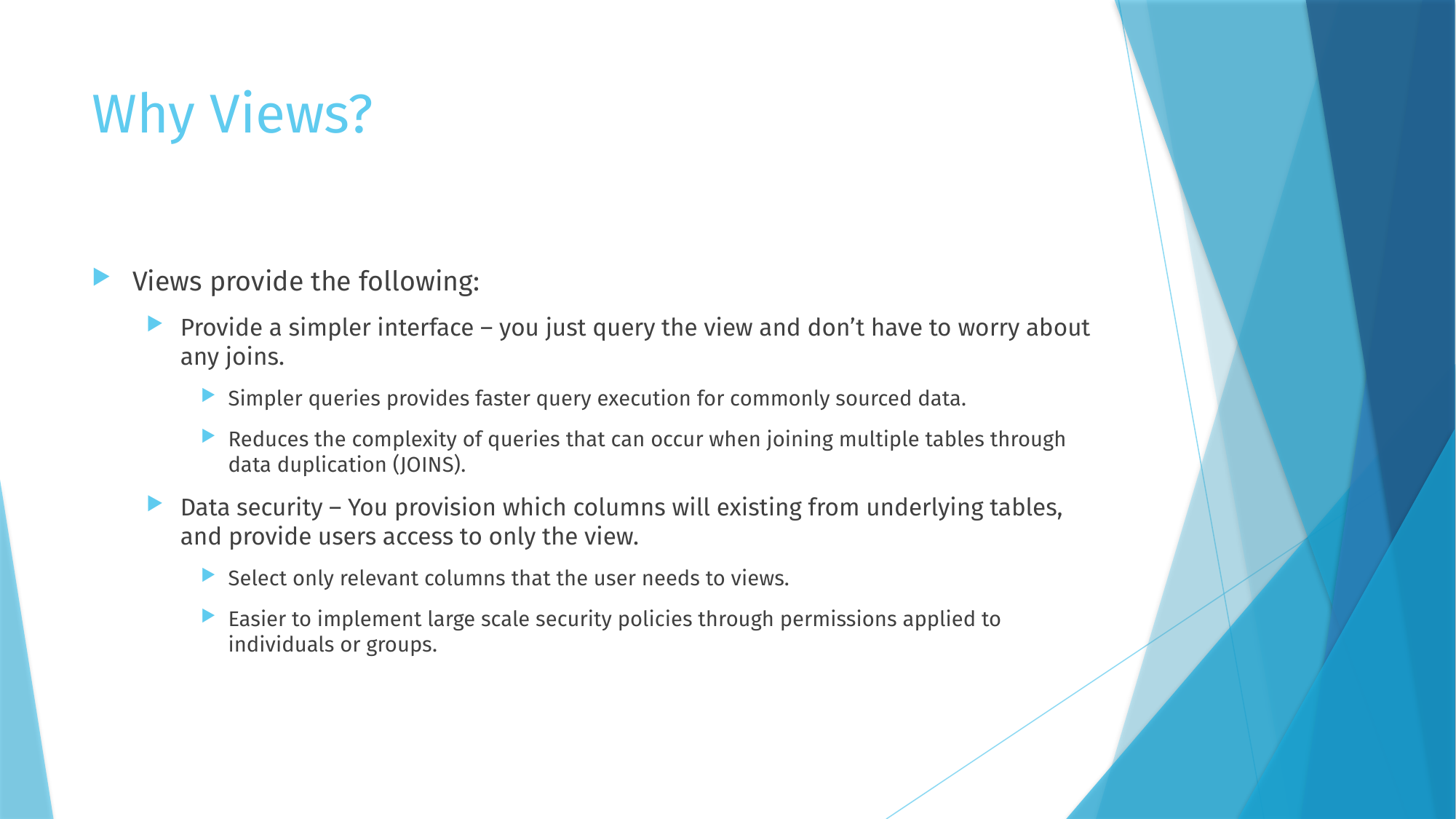

# Why Views?
Views provide the following:
Provide a simpler interface – you just query the view and don’t have to worry about any joins.
Simpler queries provides faster query execution for commonly sourced data.
Reduces the complexity of queries that can occur when joining multiple tables through data duplication (JOINS).
Data security – You provision which columns will existing from underlying tables, and provide users access to only the view.
Select only relevant columns that the user needs to views.
Easier to implement large scale security policies through permissions applied to individuals or groups.